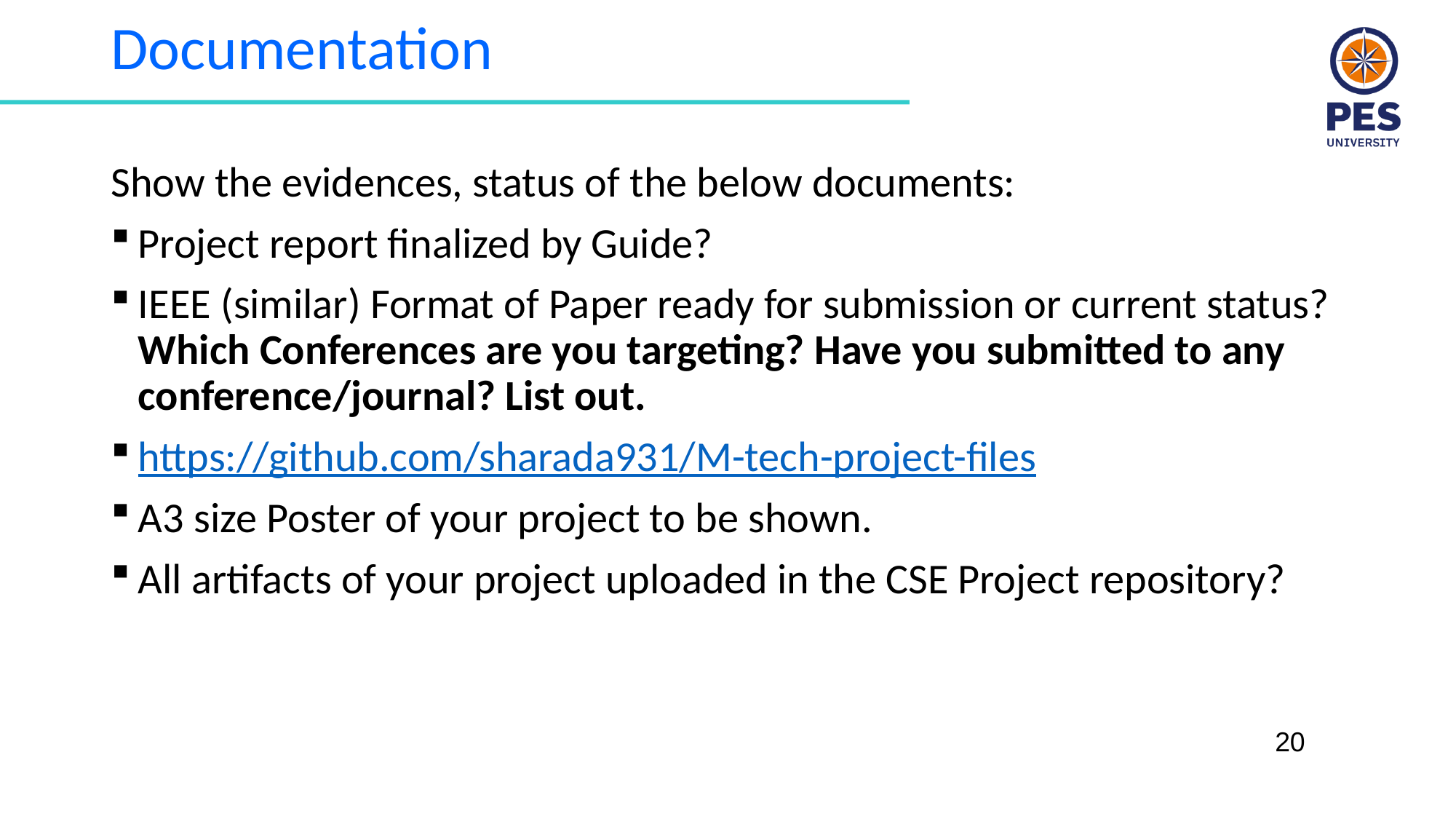

# Documentation
Show the evidences, status of the below documents:
Project report finalized by Guide?
IEEE (similar) Format of Paper ready for submission or current status? Which Conferences are you targeting? Have you submitted to any conference/journal? List out.
https://github.com/sharada931/M-tech-project-files
A3 size Poster of your project to be shown.
All artifacts of your project uploaded in the CSE Project repository?
20